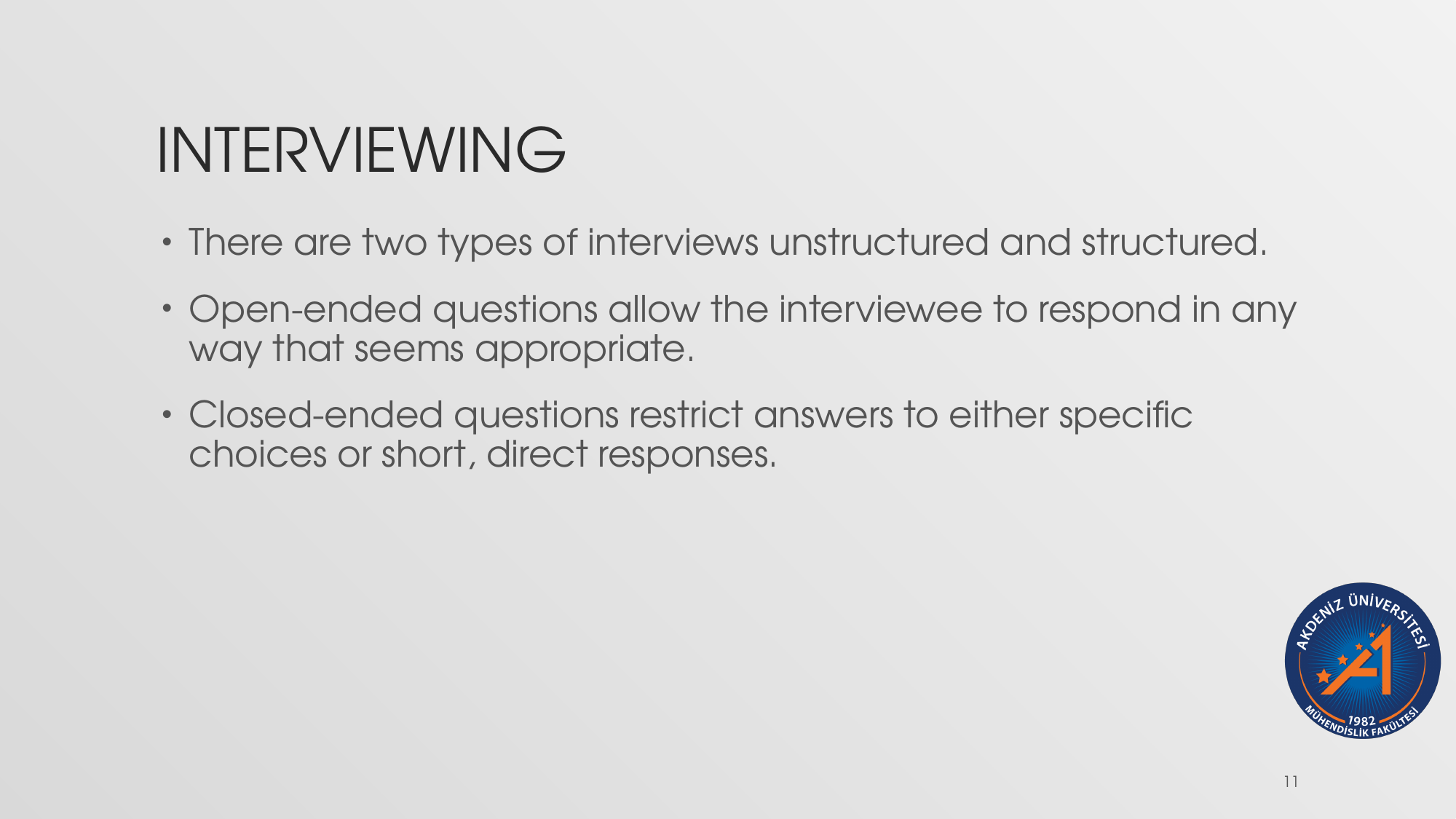

# Interviewing
There are two types of interviews unstructured and structured.
Open-ended questions allow the interviewee to respond in any way that seems appropriate.
Closed-ended questions restrict answers to either specific choices or short, direct responses.
11